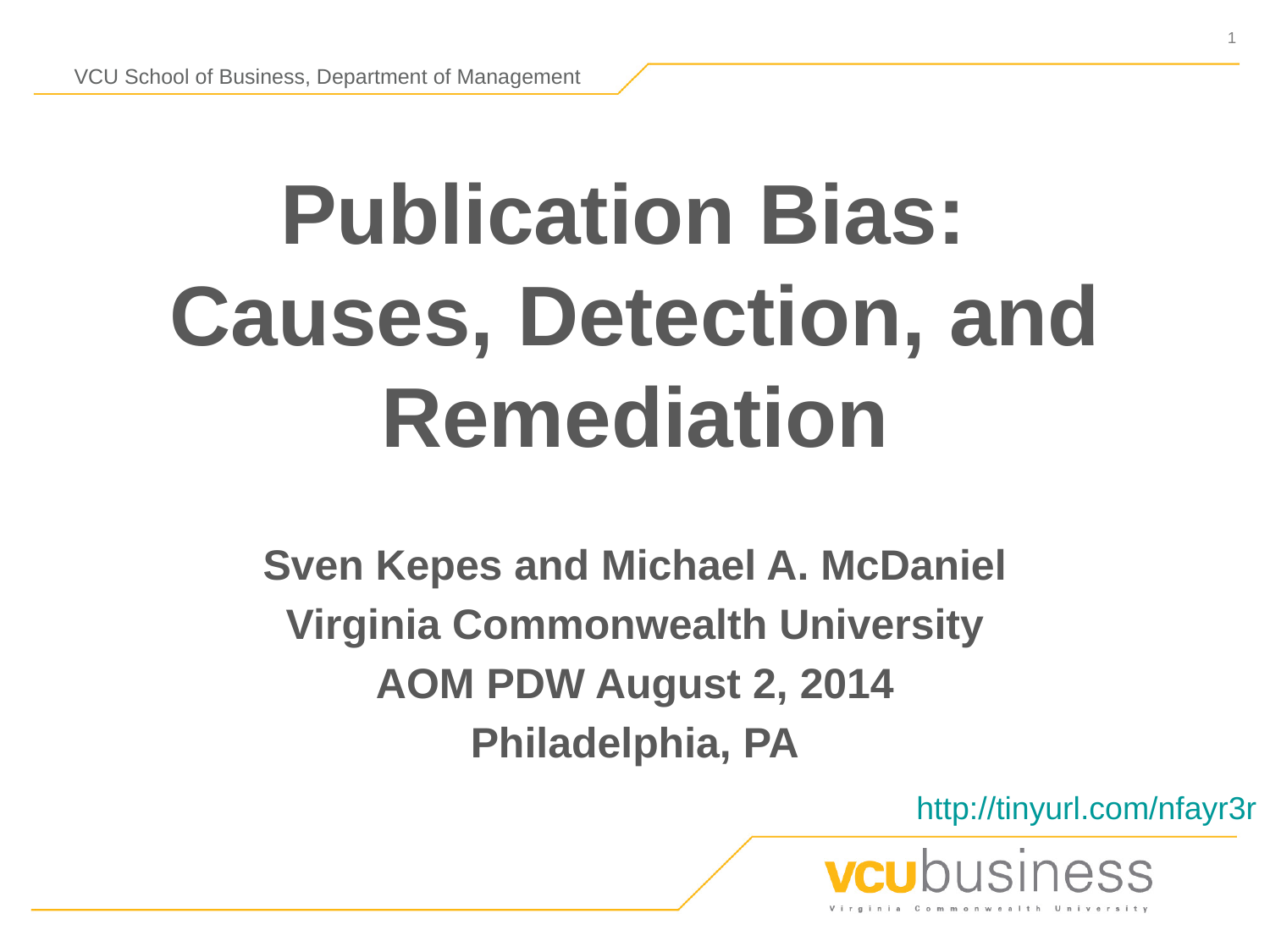

# Publication Bias: Causes, Detection, and Remediation
Sven Kepes and Michael A. McDaniel
Virginia Commonwealth University
AOM PDW August 2, 2014
Philadelphia, PA

 http://tinyurl.com/nfayr3r